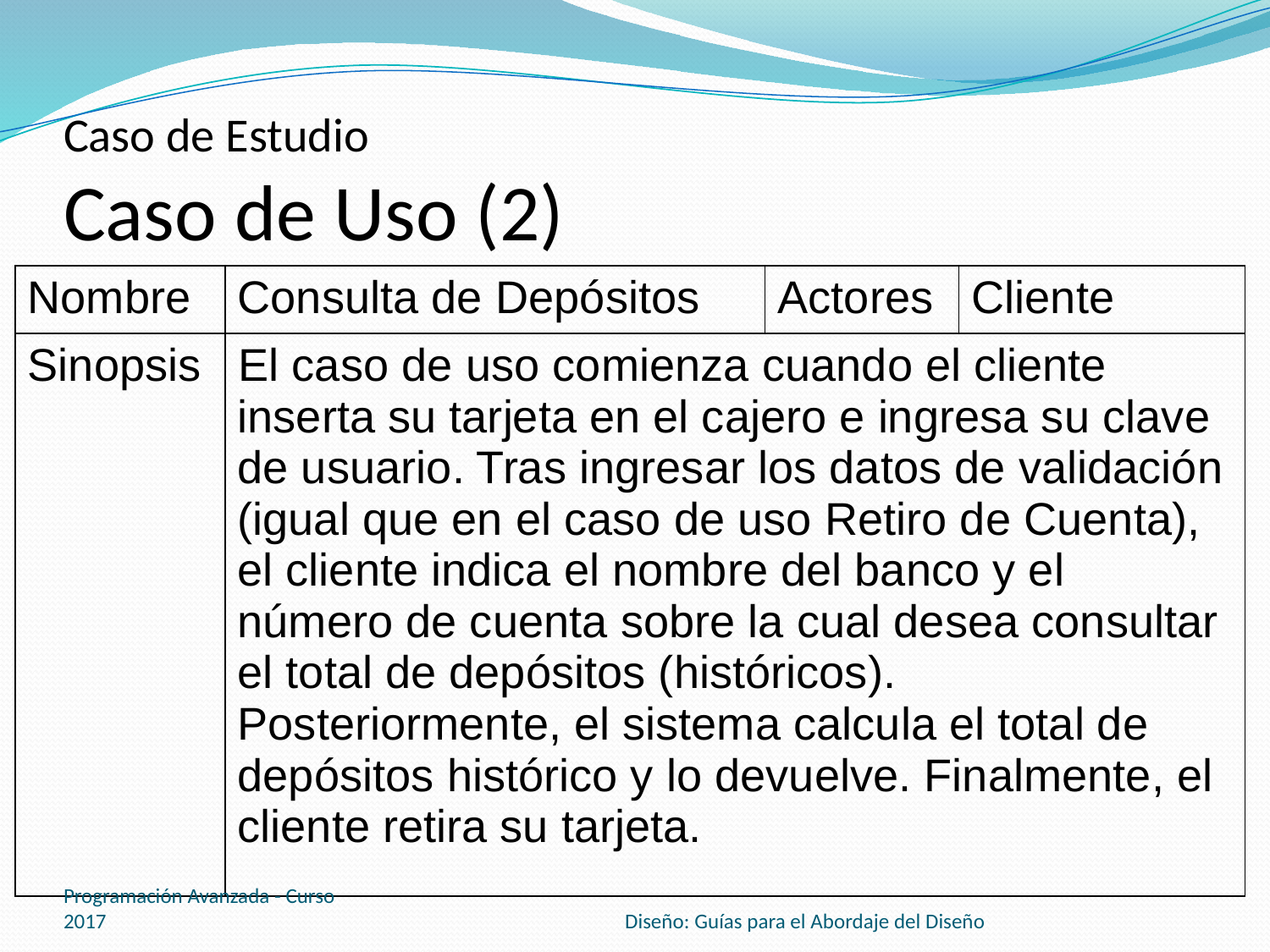

# Caso de Estudio Caso de Uso (2)
| Nombre | Consulta de Depósitos | Actores | Cliente |
| --- | --- | --- | --- |
| Sinopsis | El caso de uso comienza cuando el cliente inserta su tarjeta en el cajero e ingresa su clave de usuario. Tras ingresar los datos de validación (igual que en el caso de uso Retiro de Cuenta), el cliente indica el nombre del banco y el número de cuenta sobre la cual desea consultar el total de depósitos (históricos). Posteriormente, el sistema calcula el total de depósitos histórico y lo devuelve. Finalmente, el cliente retira su tarjeta. |  |  |
Programación Avanzada - Curso 2017
Diseño: Guías para el Abordaje del Diseño